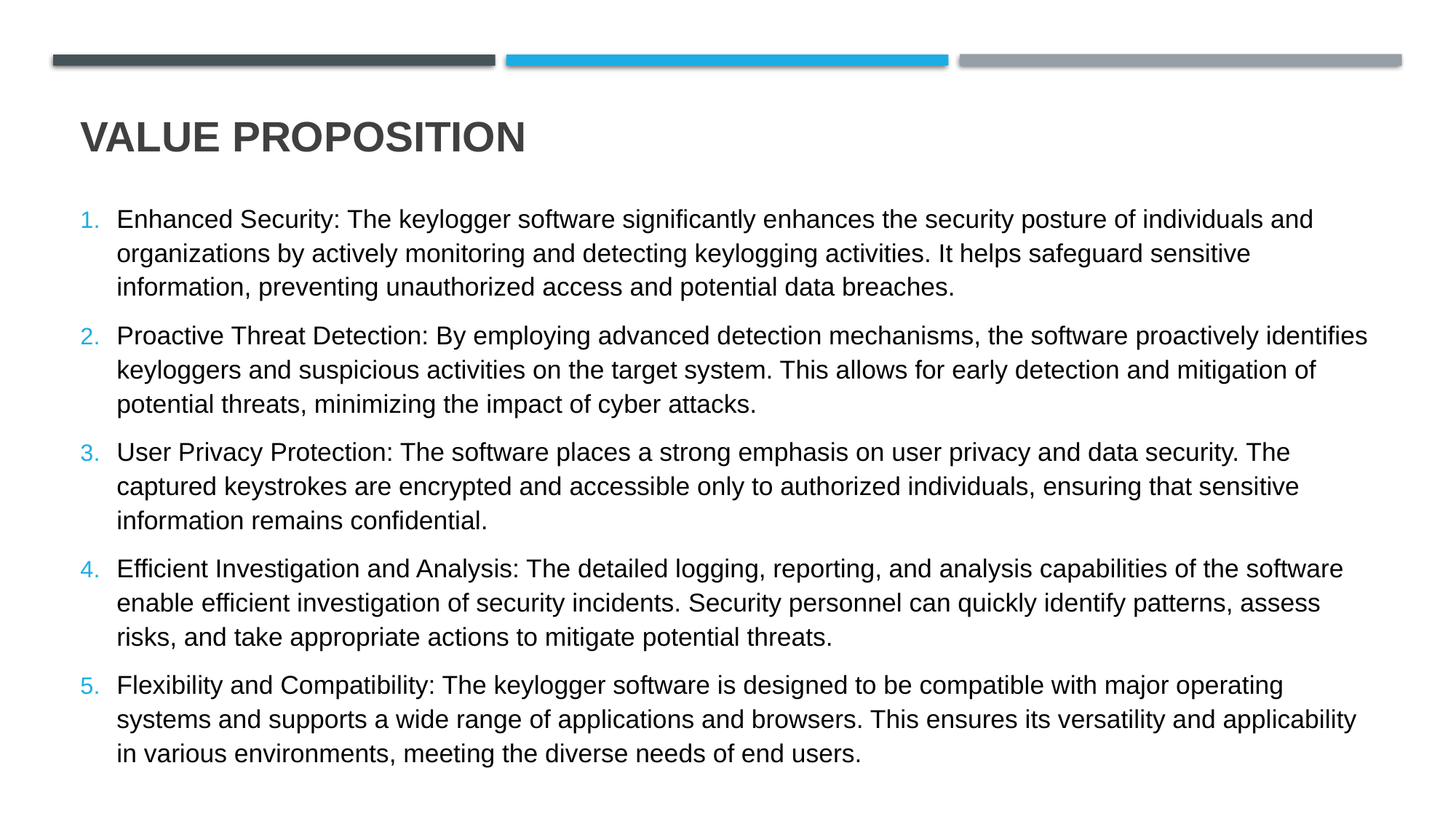

# VALUE PROPOSITION
Enhanced Security: The keylogger software significantly enhances the security posture of individuals and organizations by actively monitoring and detecting keylogging activities. It helps safeguard sensitive information, preventing unauthorized access and potential data breaches.
Proactive Threat Detection: By employing advanced detection mechanisms, the software proactively identifies keyloggers and suspicious activities on the target system. This allows for early detection and mitigation of potential threats, minimizing the impact of cyber attacks.
User Privacy Protection: The software places a strong emphasis on user privacy and data security. The captured keystrokes are encrypted and accessible only to authorized individuals, ensuring that sensitive information remains confidential.
Efficient Investigation and Analysis: The detailed logging, reporting, and analysis capabilities of the software enable efficient investigation of security incidents. Security personnel can quickly identify patterns, assess risks, and take appropriate actions to mitigate potential threats.
Flexibility and Compatibility: The keylogger software is designed to be compatible with major operating systems and supports a wide range of applications and browsers. This ensures its versatility and applicability in various environments, meeting the diverse needs of end users.